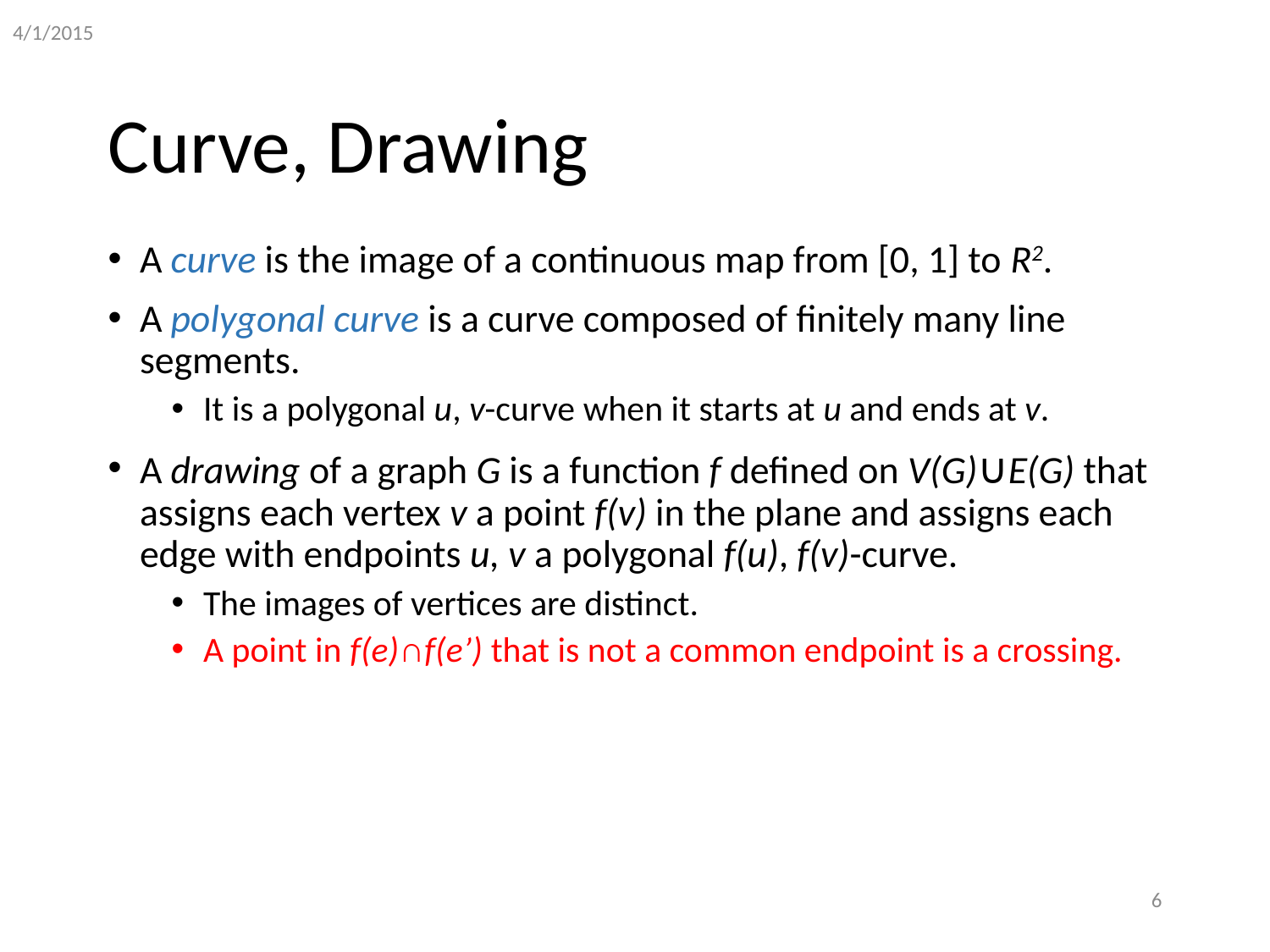

4/1/2015
# Curve, Drawing
A curve is the image of a continuous map from [0, 1] to R2.
A polygonal curve is a curve composed of finitely many line segments.
It is a polygonal u, v-curve when it starts at u and ends at v.
A drawing of a graph G is a function f defined on V(G)∪E(G) that assigns each vertex v a point f(v) in the plane and assigns each edge with endpoints u, v a polygonal f(u), f(v)-curve.
The images of vertices are distinct.
A point in f(e)∩f(e’) that is not a common endpoint is a crossing.
6